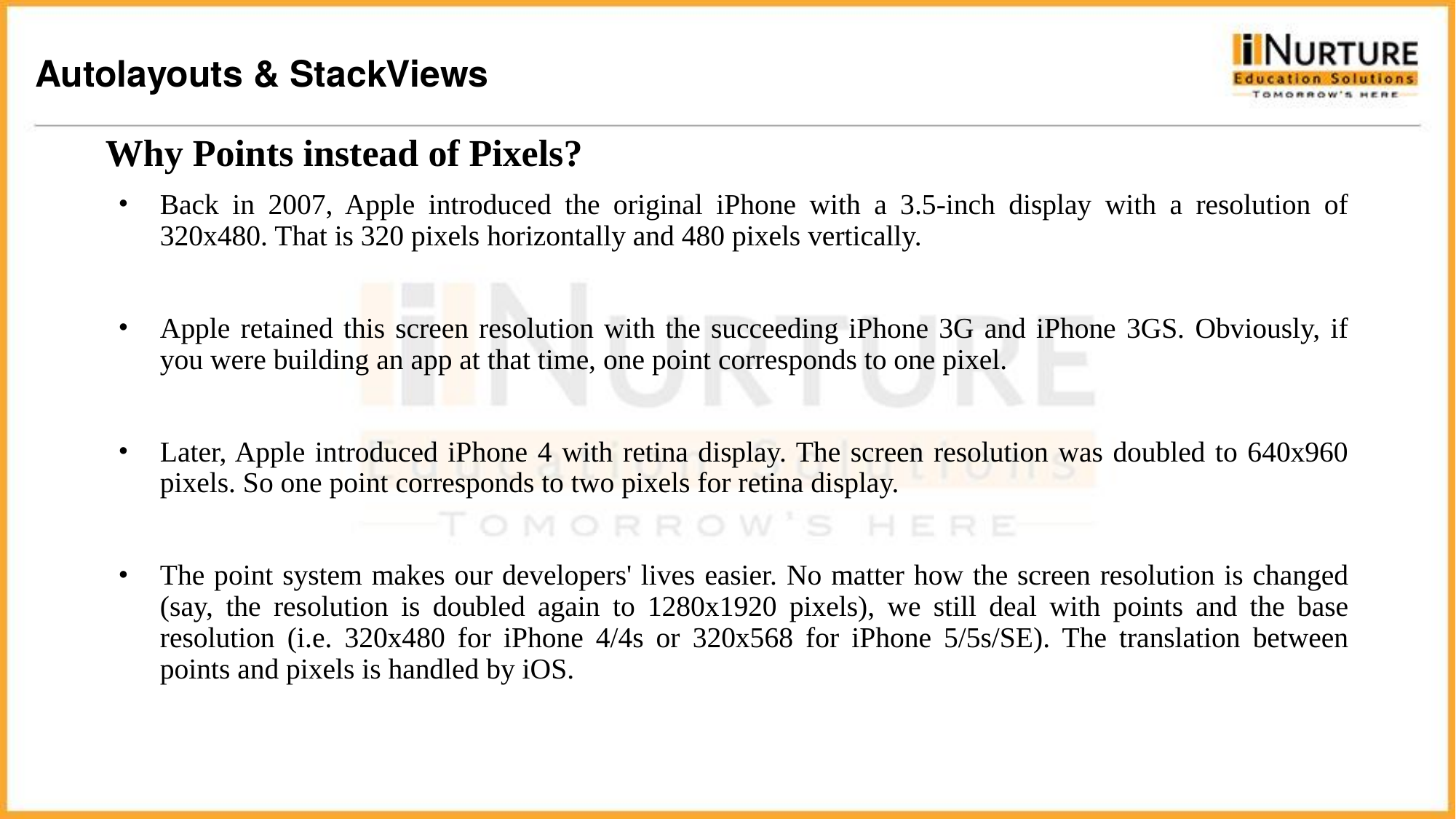

Autolayouts & StackViews

Why Points instead of Pixels?
Back in 2007, Apple introduced the original iPhone with a 3.5-inch display with a resolution of 320x480. That is 320 pixels horizontally and 480 pixels vertically.

Apple retained this screen resolution with the succeeding iPhone 3G and iPhone 3GS. Obviously, if you were building an app at that time, one point corresponds to one pixel.

Later, Apple introduced iPhone 4 with retina display. The screen resolution was doubled to 640x960 pixels. So one point corresponds to two pixels for retina display.

The point system makes our developers' lives easier. No matter how the screen resolution is changed (say, the resolution is doubled again to 1280x1920 pixels), we still deal with points and the base resolution (i.e. 320x480 for iPhone 4/4s or 320x568 for iPhone 5/5s/SE). The translation between points and pixels is handled by iOS.